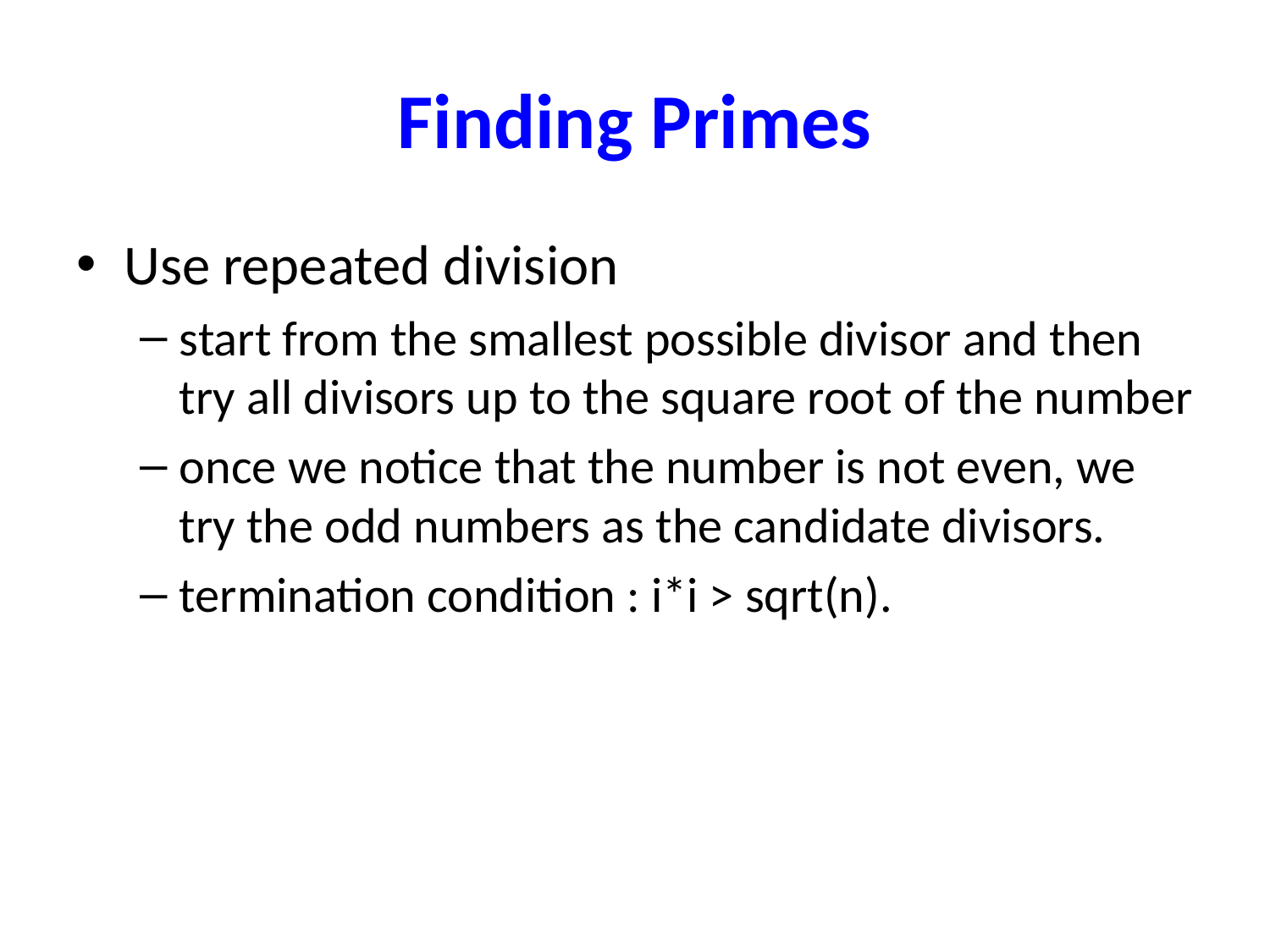

# Finding Primes
Use repeated division
start from the smallest possible divisor and then try all divisors up to the square root of the number
once we notice that the number is not even, we try the odd numbers as the candidate divisors.
termination condition : i*i > sqrt(n).